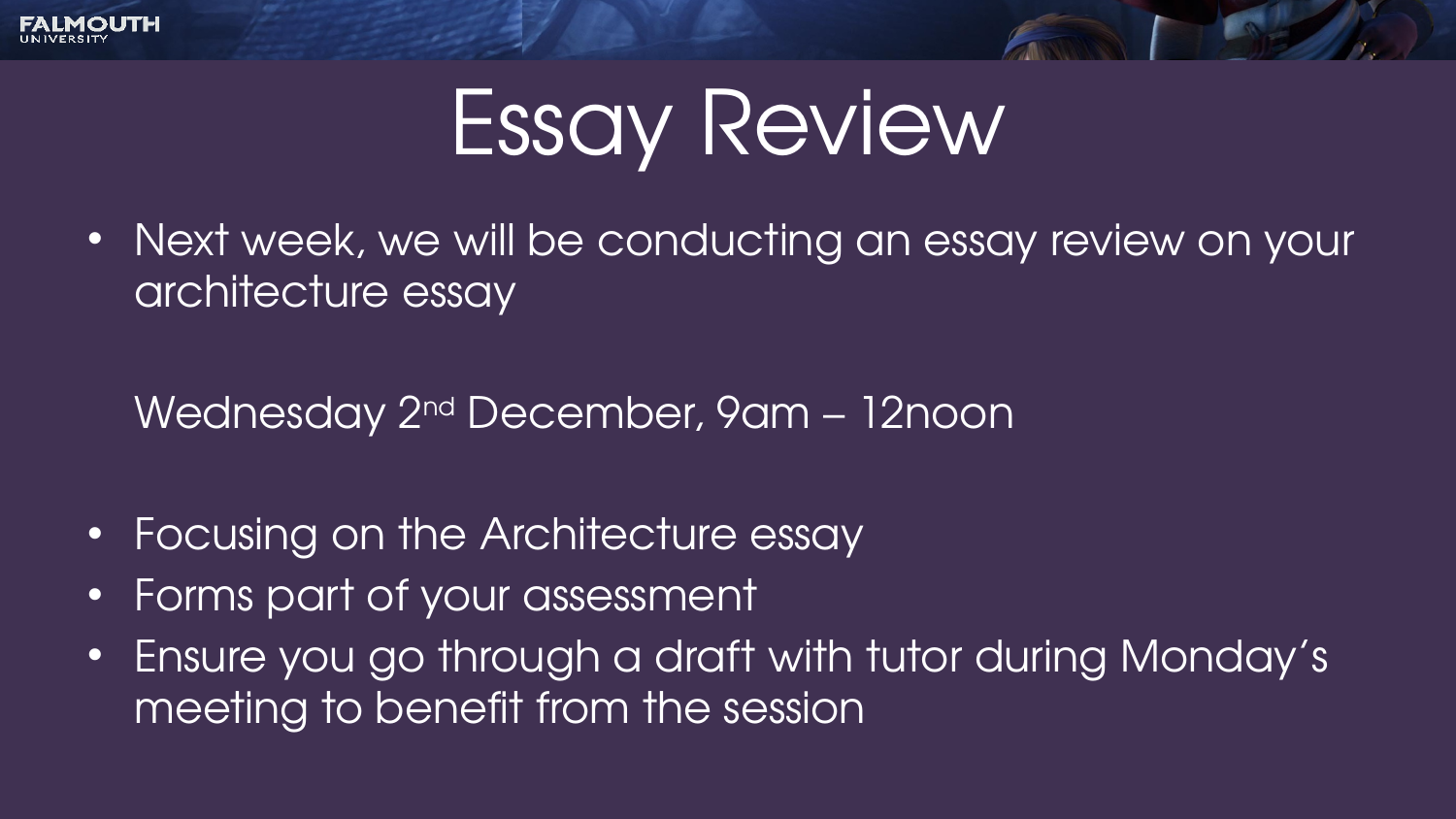

# Essay Review
Next week, we will be conducting an essay review on your architecture essay

		Wednesday 2nd December, 9am – 12noon

Focusing on the Architecture essay
Forms part of your assessment
Ensure you go through a draft with tutor during Monday’s meeting to benefit from the session